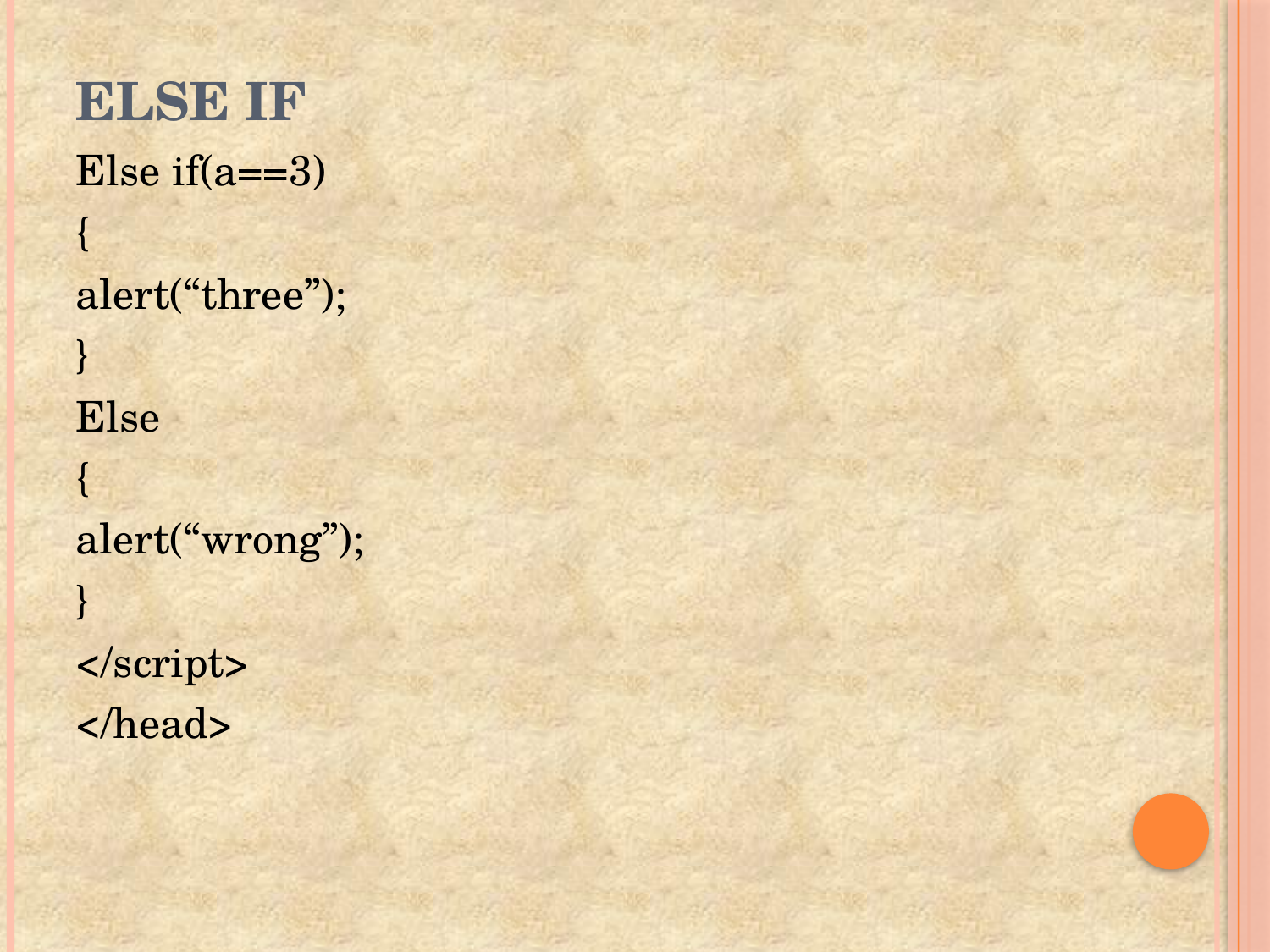

# Else if
Else if(a==3)
{
alert(“three”);
}
Else
{
alert(“wrong”);
}
</script>
</head>